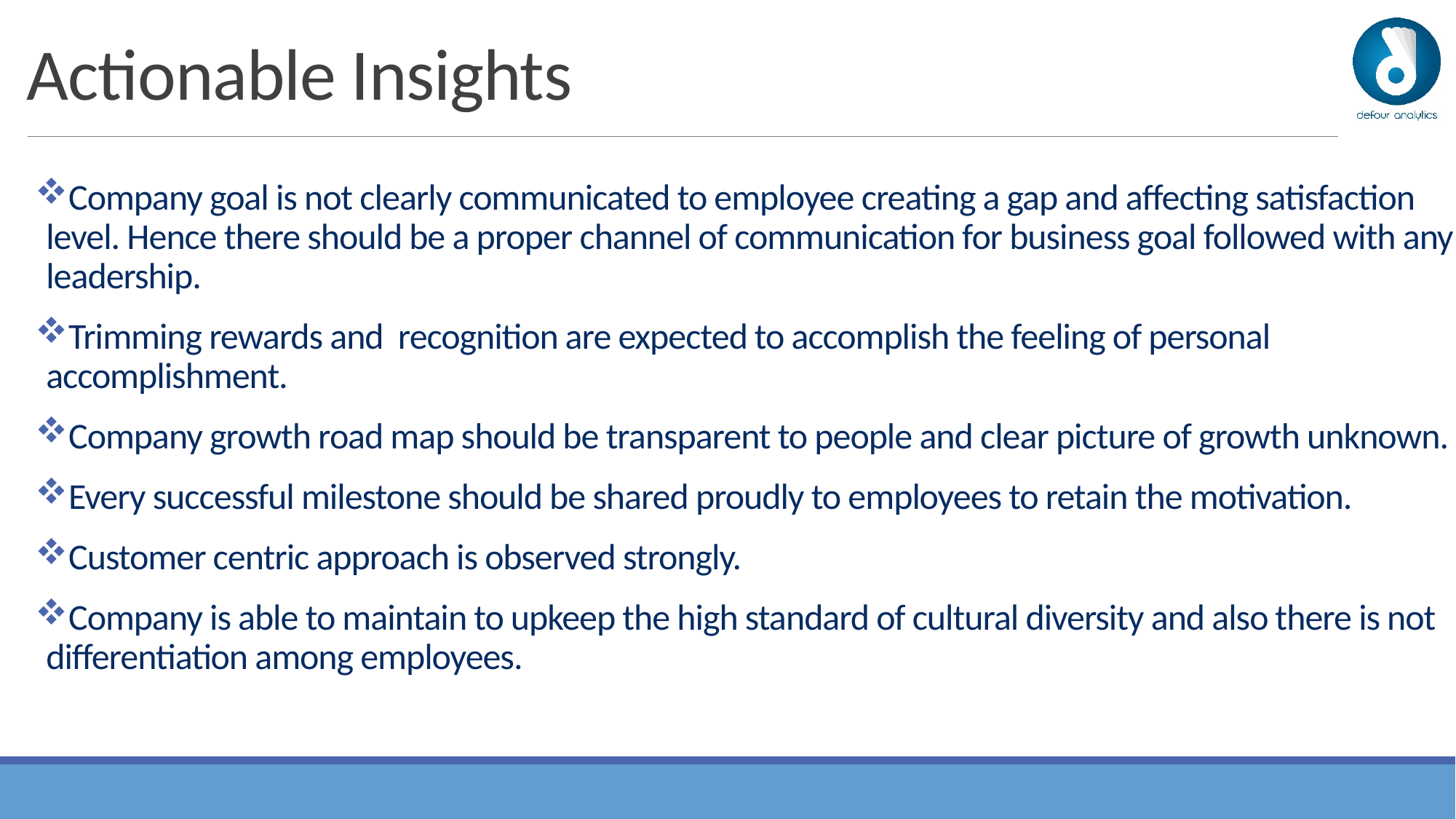

# Actionable Insights

Company goal is not clearly communicated to employee creating a gap and affecting satisfaction level. Hence there should be a proper channel of communication for business goal followed with any leadership.
Trimming rewards and  recognition are expected to accomplish the feeling of personal accomplishment.
Company growth road map should be transparent to people and clear picture of growth unknown.
Every successful milestone should be shared proudly to employees to retain the motivation.
Customer centric approach is observed strongly.
Company is able to maintain to upkeep the high standard of cultural diversity and also there is not differentiation among employees.